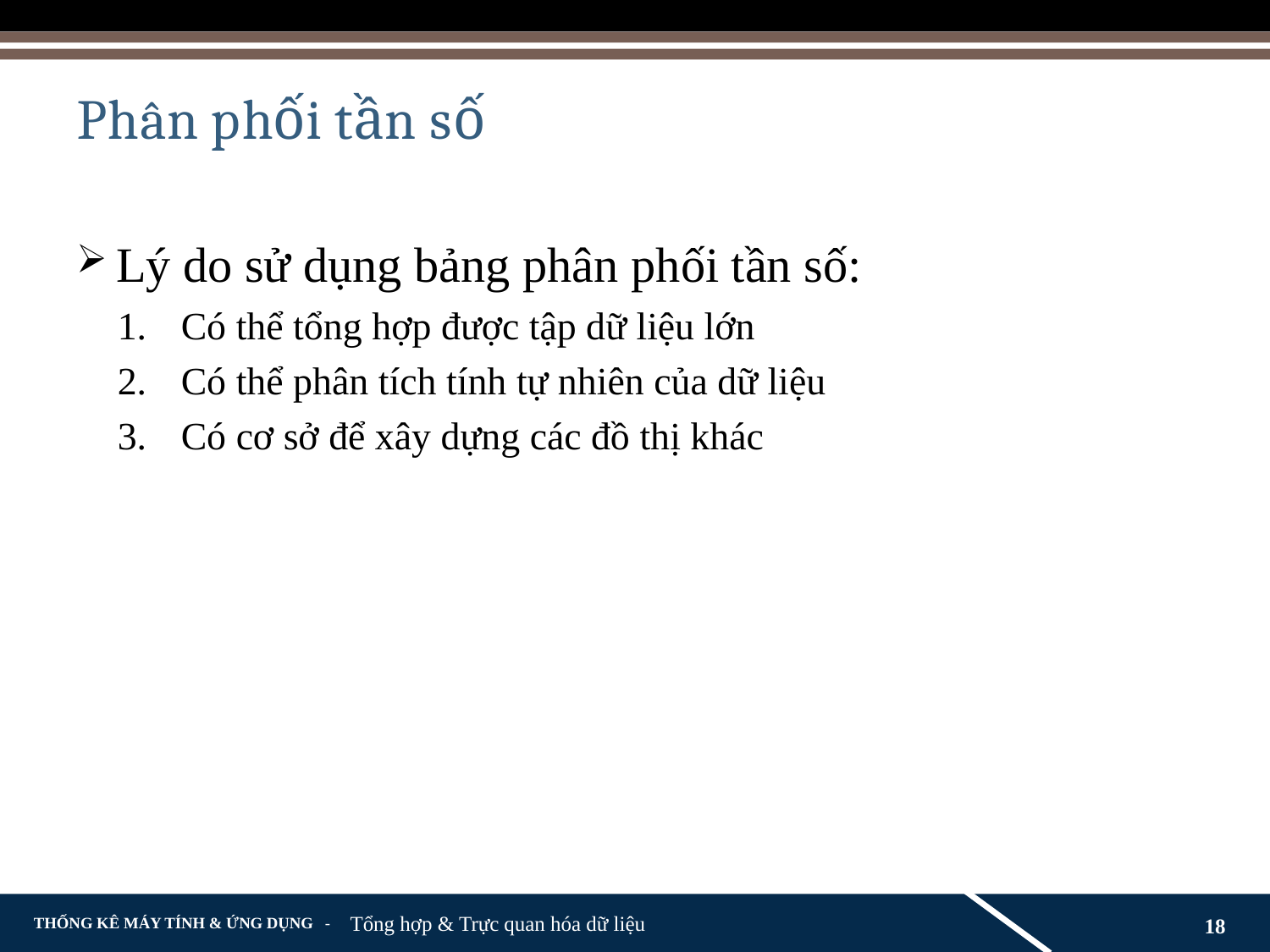

# Phân phối tần số
Lý do sử dụng bảng phân phối tần số:
Có thể tổng hợp được tập dữ liệu lớn
Có thể phân tích tính tự nhiên của dữ liệu
Có cơ sở để xây dựng các đồ thị khác
Tổng hợp & Trực quan hóa dữ liệu
18